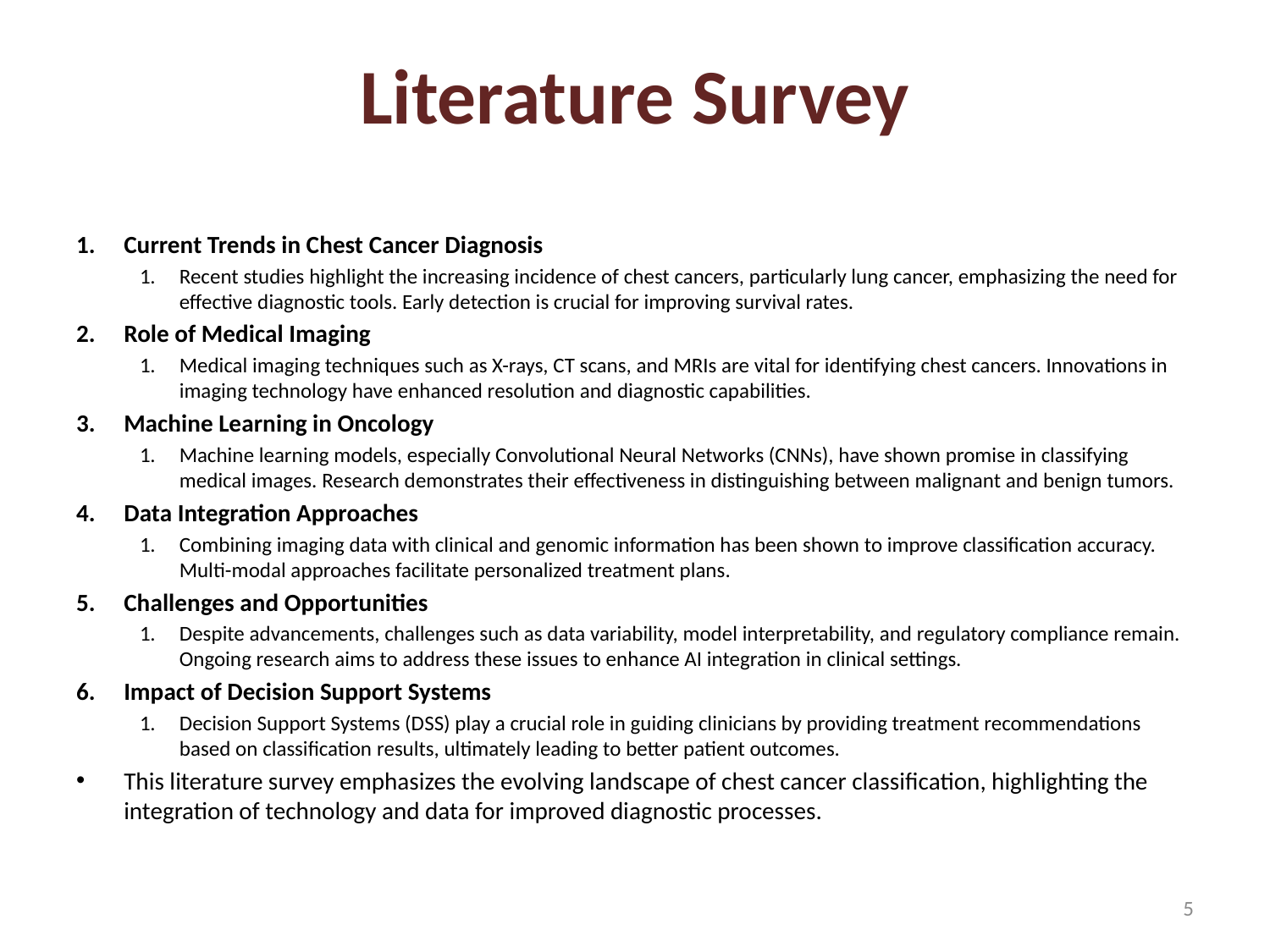

# Literature Survey
Current Trends in Chest Cancer Diagnosis
Recent studies highlight the increasing incidence of chest cancers, particularly lung cancer, emphasizing the need for effective diagnostic tools. Early detection is crucial for improving survival rates.
Role of Medical Imaging
Medical imaging techniques such as X-rays, CT scans, and MRIs are vital for identifying chest cancers. Innovations in imaging technology have enhanced resolution and diagnostic capabilities.
Machine Learning in Oncology
Machine learning models, especially Convolutional Neural Networks (CNNs), have shown promise in classifying medical images. Research demonstrates their effectiveness in distinguishing between malignant and benign tumors.
Data Integration Approaches
Combining imaging data with clinical and genomic information has been shown to improve classification accuracy. Multi-modal approaches facilitate personalized treatment plans.
Challenges and Opportunities
Despite advancements, challenges such as data variability, model interpretability, and regulatory compliance remain. Ongoing research aims to address these issues to enhance AI integration in clinical settings.
Impact of Decision Support Systems
Decision Support Systems (DSS) play a crucial role in guiding clinicians by providing treatment recommendations based on classification results, ultimately leading to better patient outcomes.
This literature survey emphasizes the evolving landscape of chest cancer classification, highlighting the integration of technology and data for improved diagnostic processes.

5